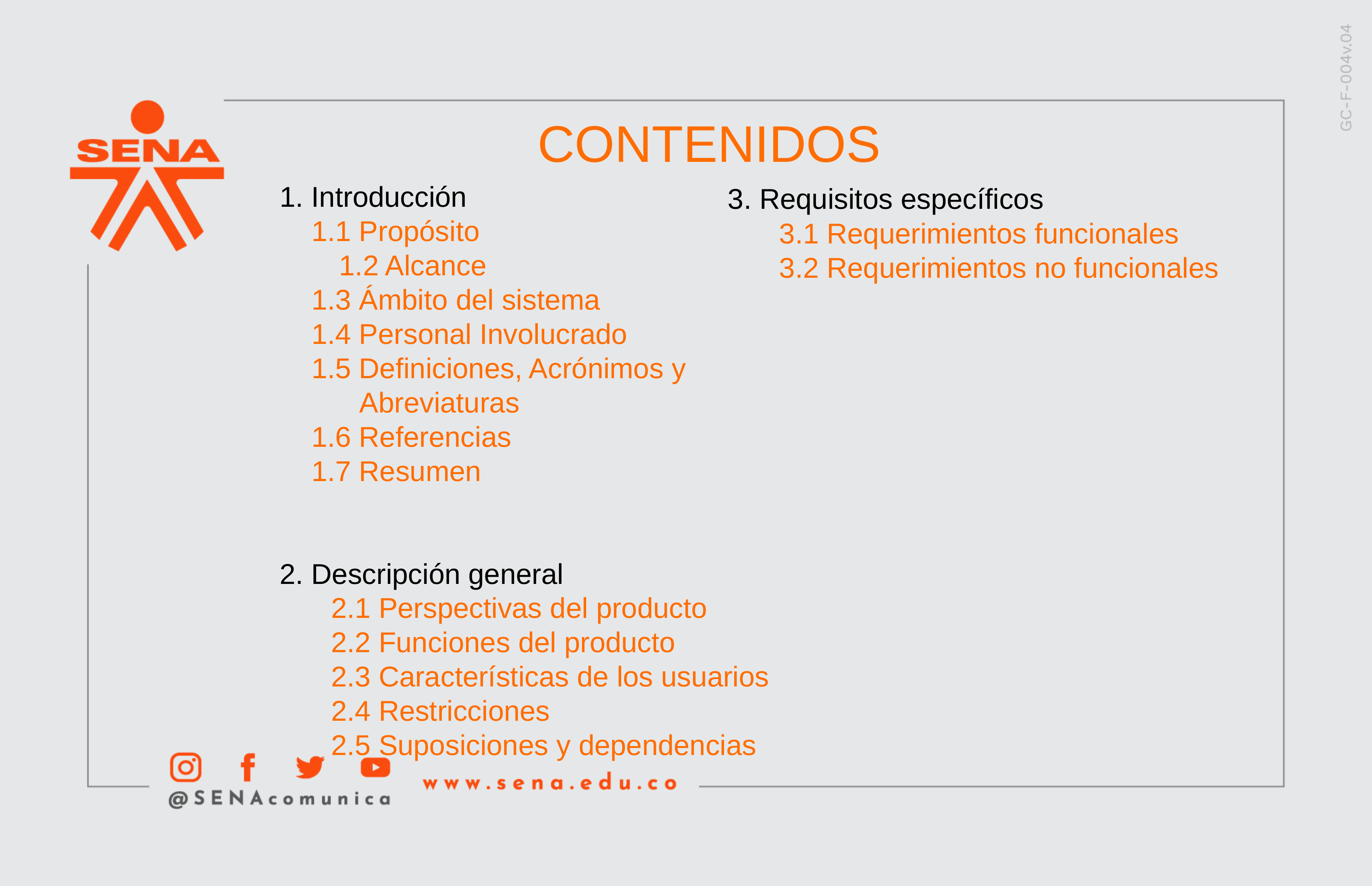

CONTENIDOS
1. Introducción
    1.1 Propósito
	 1.2 Alcance
    1.3 Ámbito del sistema
    1.4 Personal Involucrado
    1.5 Definiciones, Acrónimos y
          Abreviaturas
    1.6 Referencias
    1.7 Resumen

2. Descripción general
	2.1 Perspectivas del producto
	2.2 Funciones del producto
	2.3 Características de los usuarios
	2.4 Restricciones
	2.5 Suposiciones y dependencias
3. Requisitos específicos
	3.1 Requerimientos funcionales
	3.2 Requerimientos no funcionales